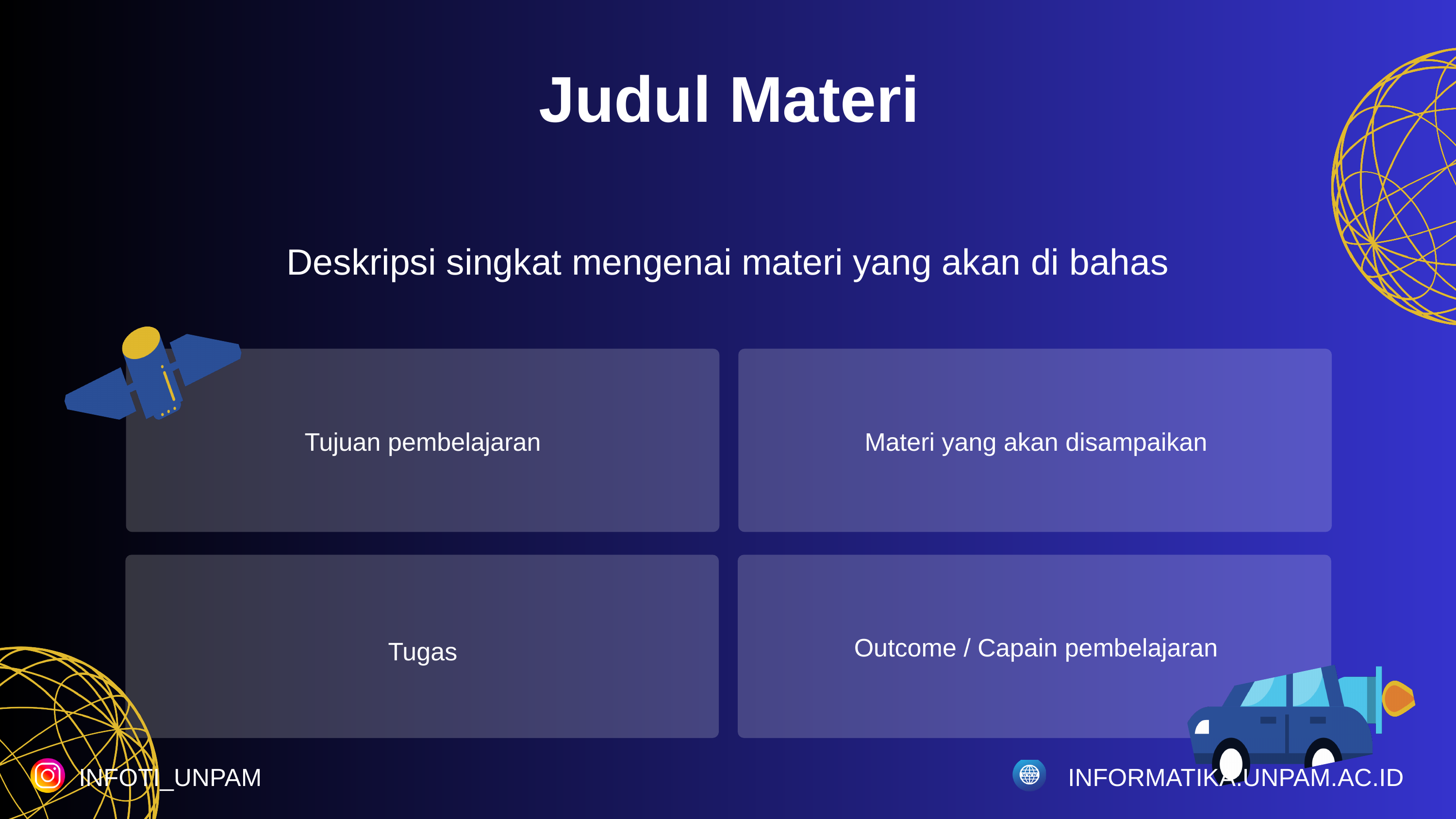

Judul Materi
Deskripsi singkat mengenai materi yang akan di bahas

Tujuan pembelajaran
Materi yang akan disampaikan

Outcome / Capain pembelajaran
Tugas

INFOTI_UNPAM
INFORMATIKA.UNPAM.AC.ID